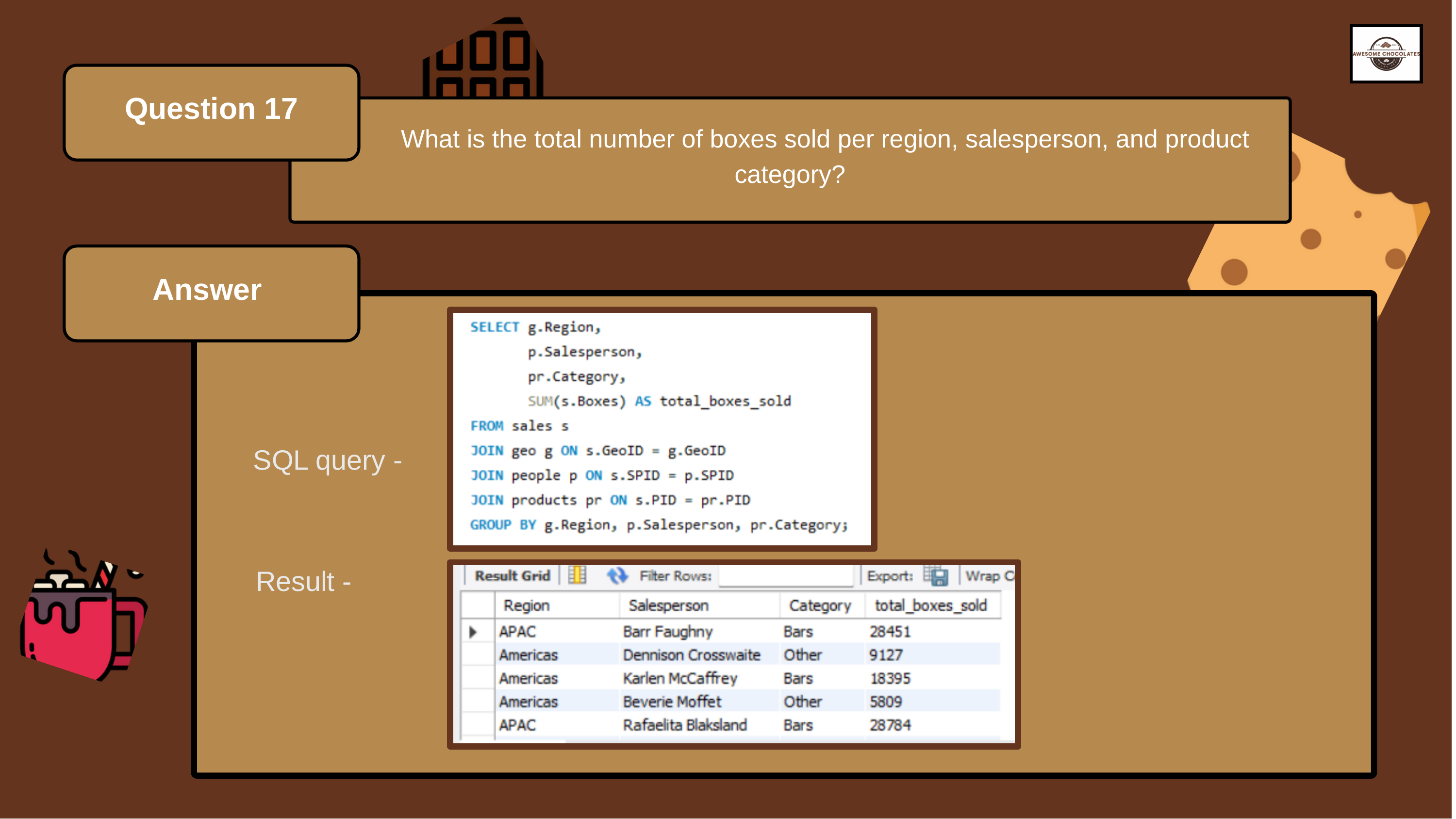

Question 17

          What is the total number of boxes sold per region, salesperson, and product category?

Answer

SQL query -
Result -